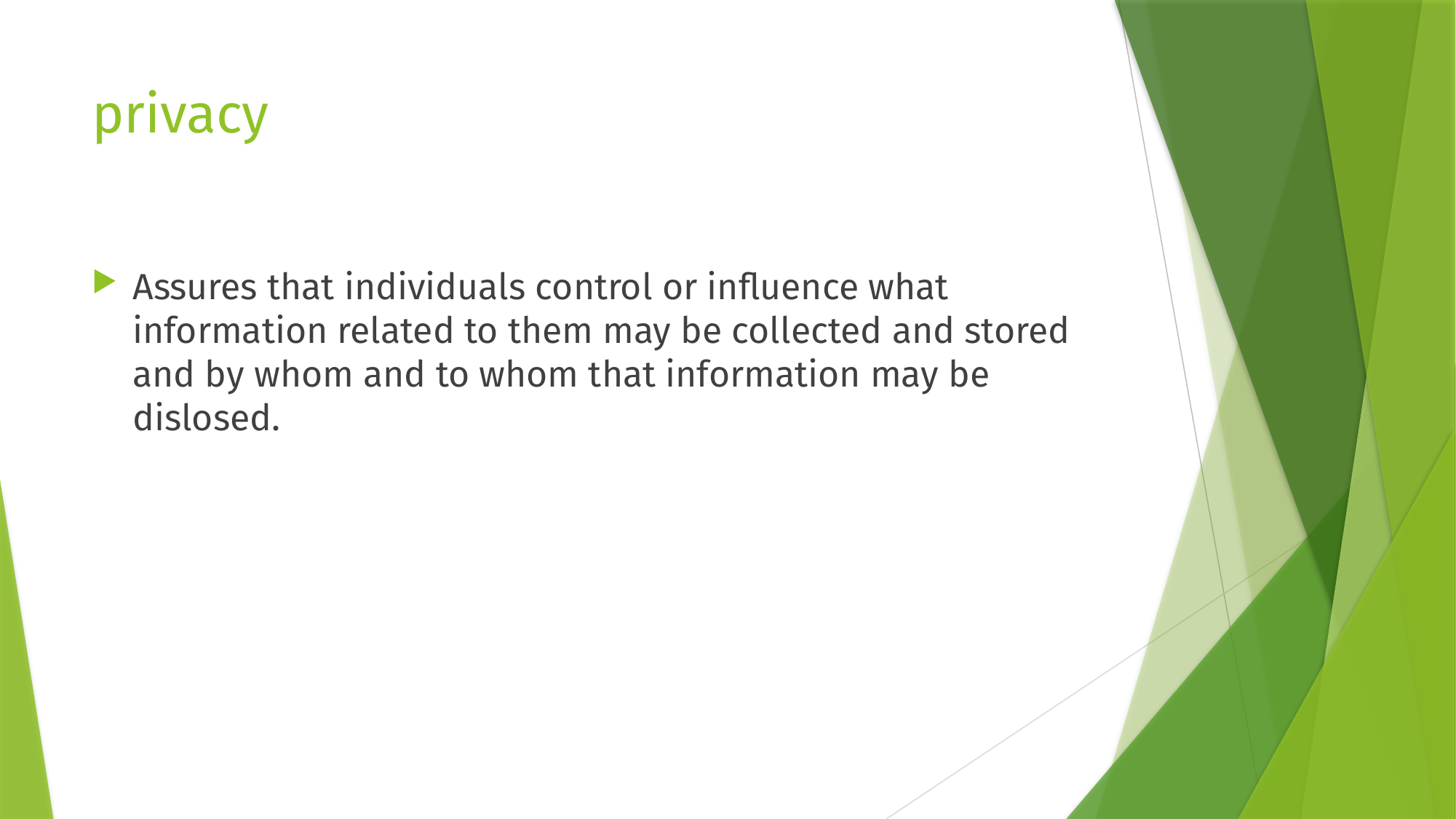

# privacy
Assures that individuals control or influence what information related to them may be collected and stored and by whom and to whom that information may be dislosed.